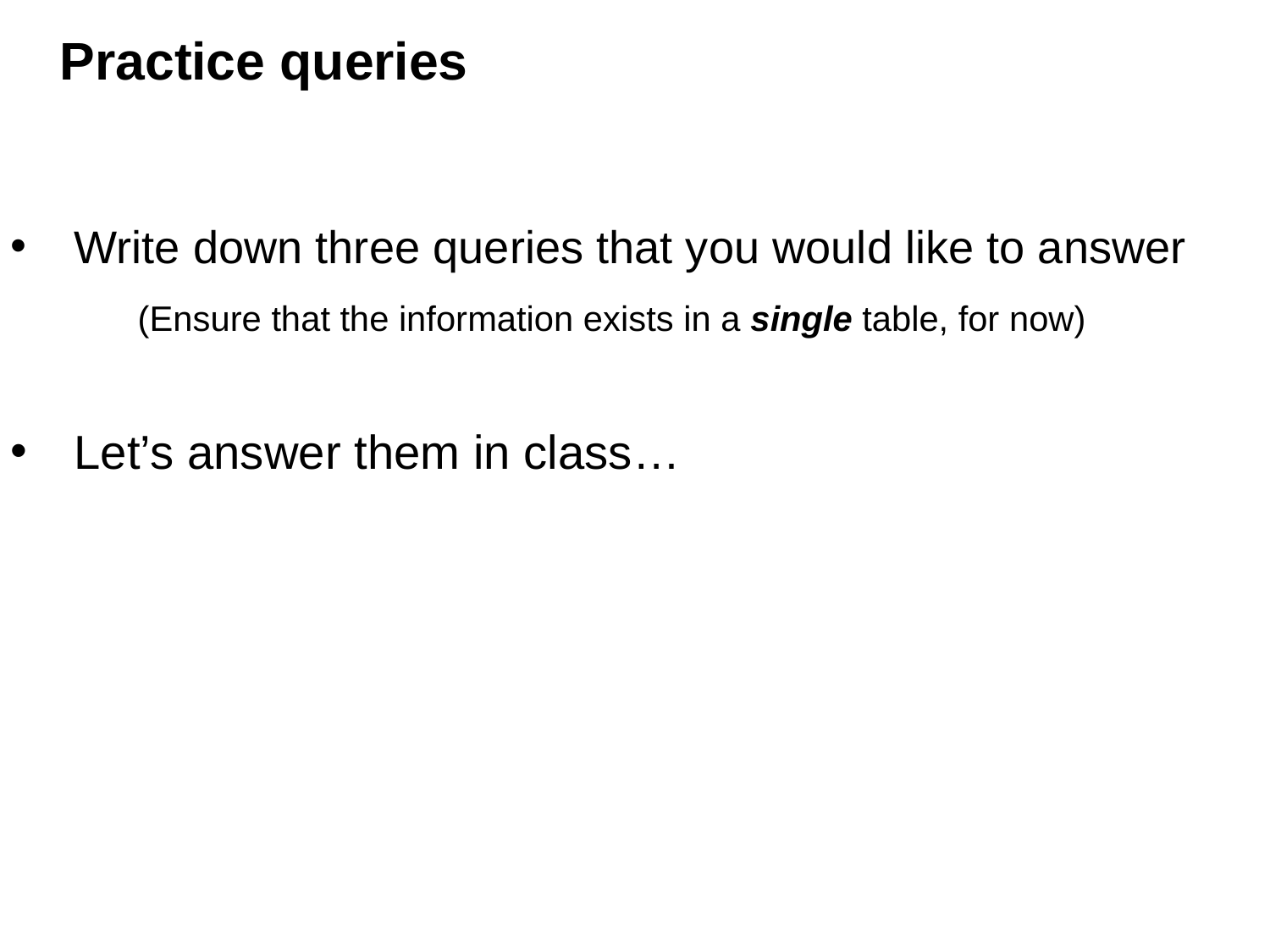

Practice queries

Write down three queries that you would like to answer
	(Ensure that the information exists in a single table, for now)

Let’s answer them in class…